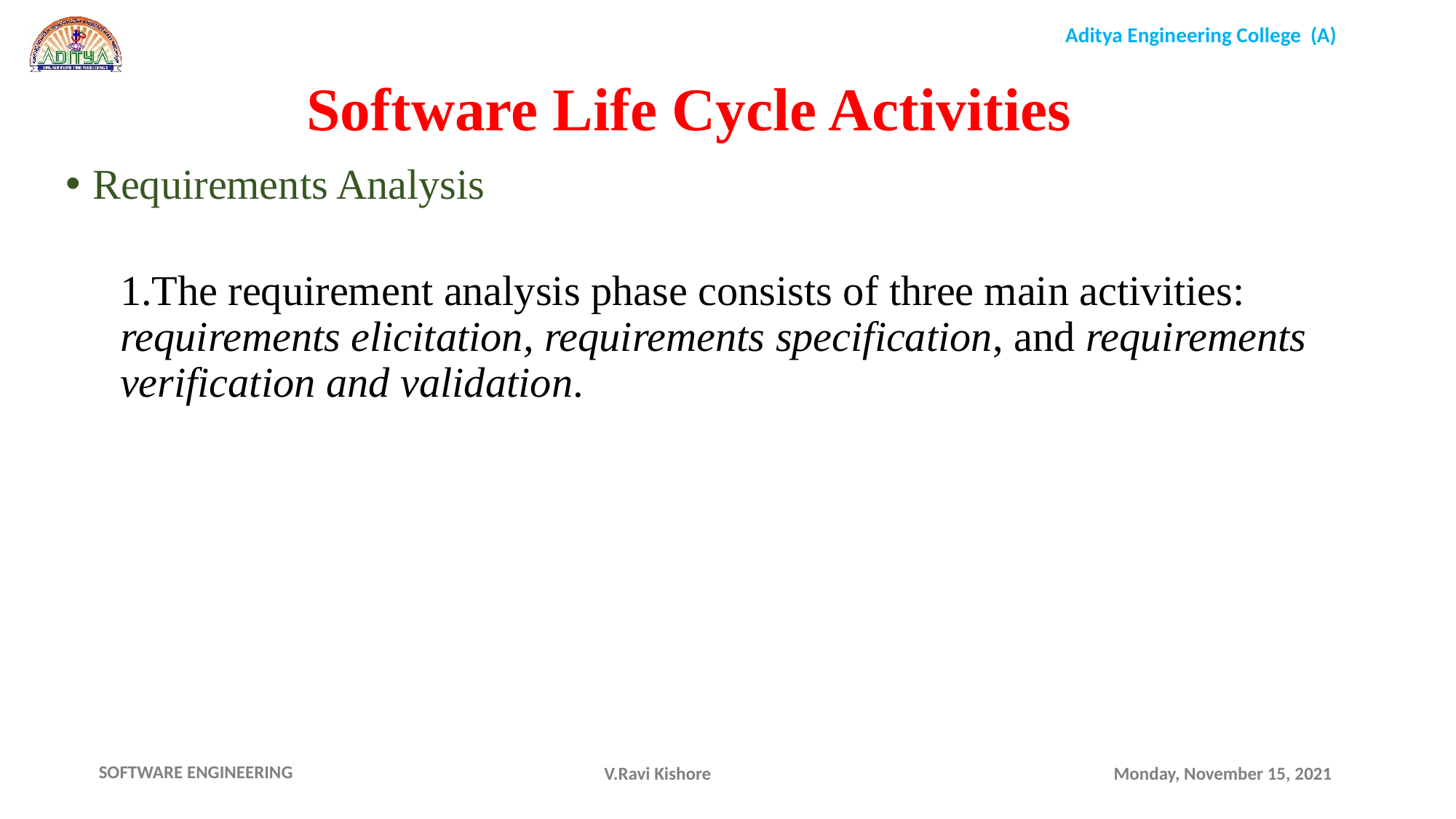

Software Life Cycle Activities
Requirements Analysis

1.The requirement analysis phase consists of three main activities: requirements elicitation, requirements specification, and requirements verification and validation.

V.Ravi Kishore
Monday, November 15, 2021